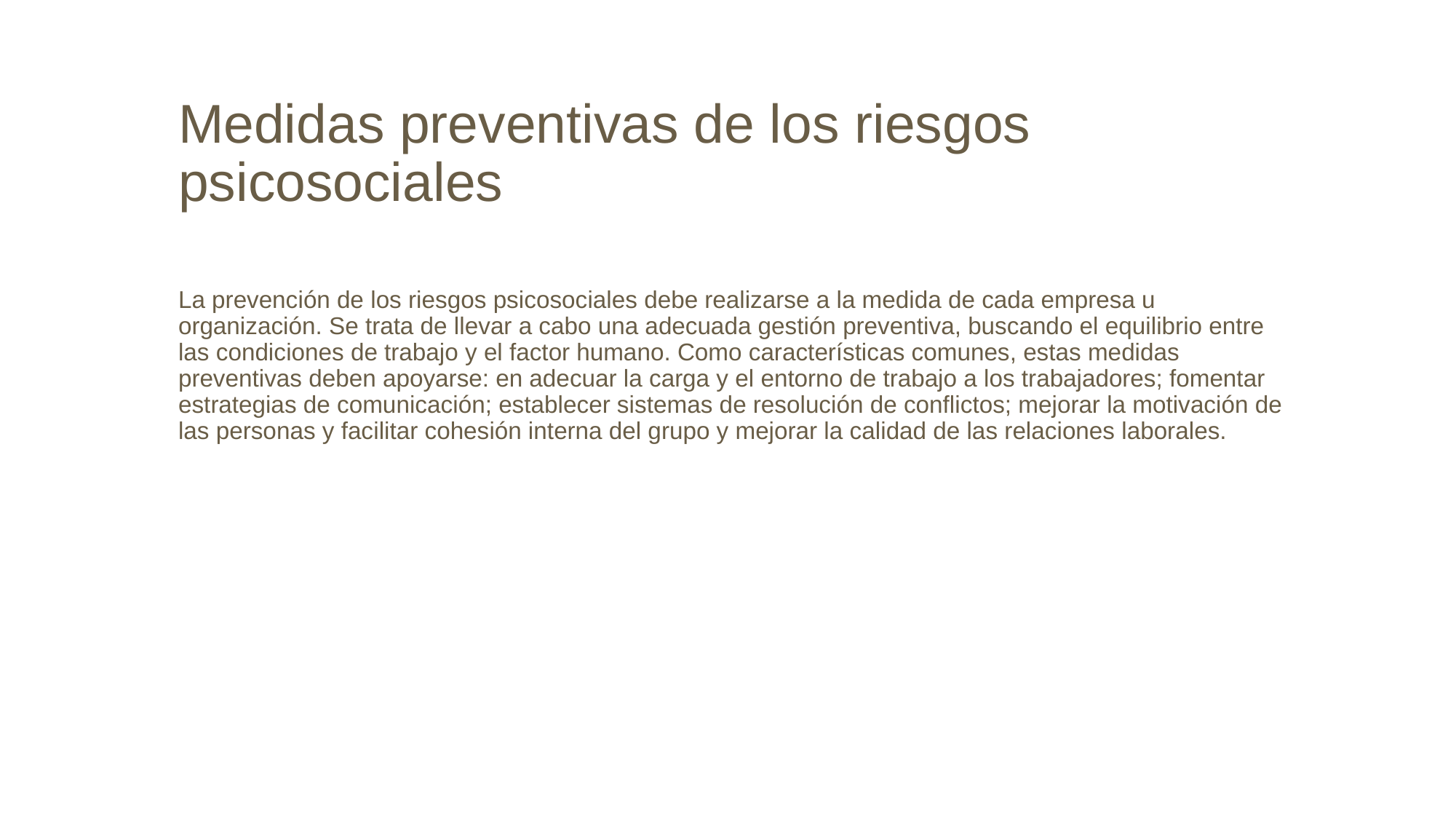

# Medidas preventivas de los riesgos psicosociales
La prevención de los riesgos psicosociales debe realizarse a la medida de cada empresa u organización. Se trata de llevar a cabo una adecuada gestión preventiva, buscando el equilibrio entre las condiciones de trabajo y el factor humano. Como características comunes, estas medidas preventivas deben apoyarse: en adecuar la carga y el entorno de trabajo a los trabajadores; fomentar estrategias de comunicación; establecer sistemas de resolución de conflictos; mejorar la motivación de las personas y facilitar cohesión interna del grupo y mejorar la calidad de las relaciones laborales.